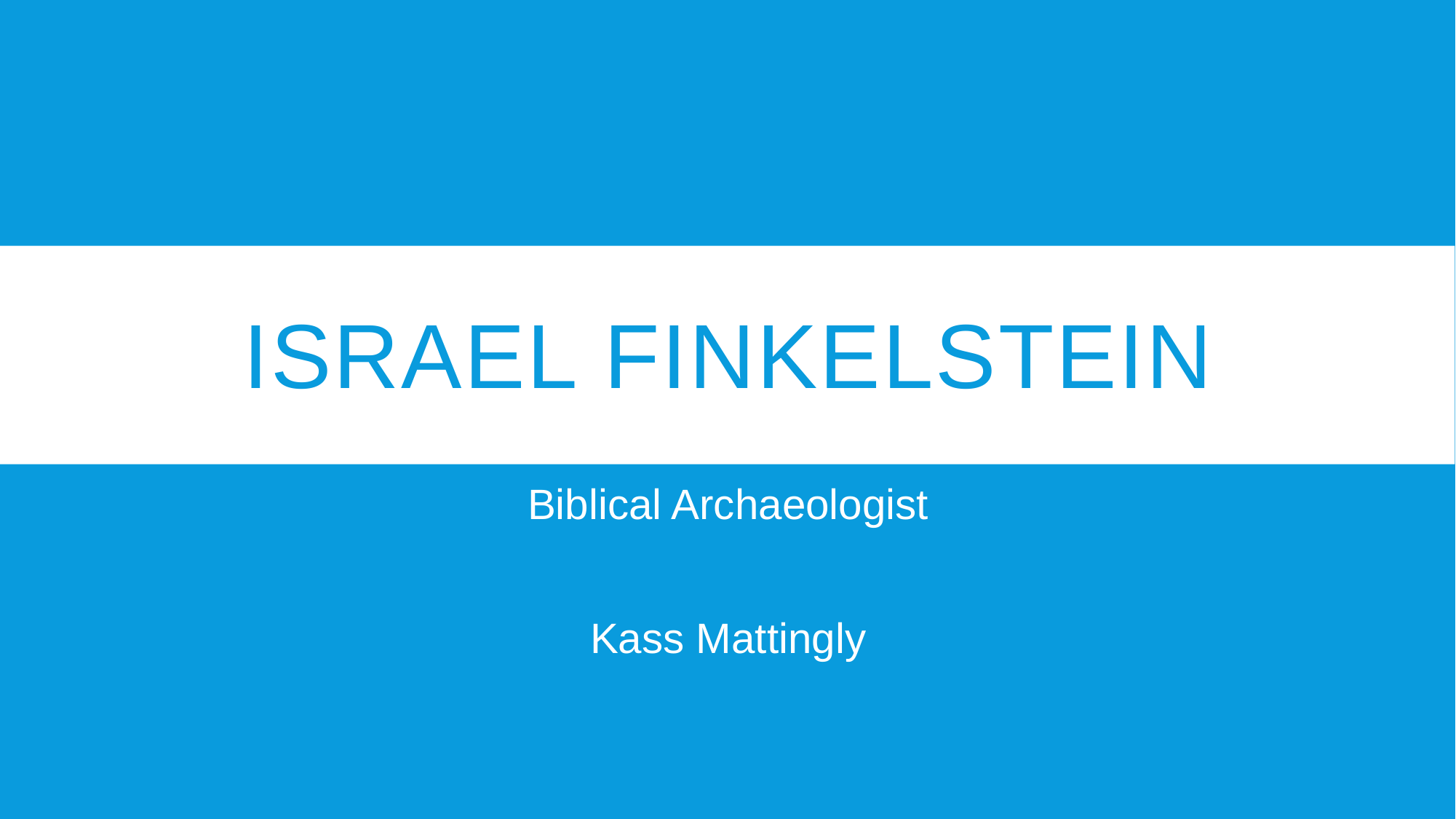

# Israel Finkelstein
Biblical Archaeologist

Kass Mattingly